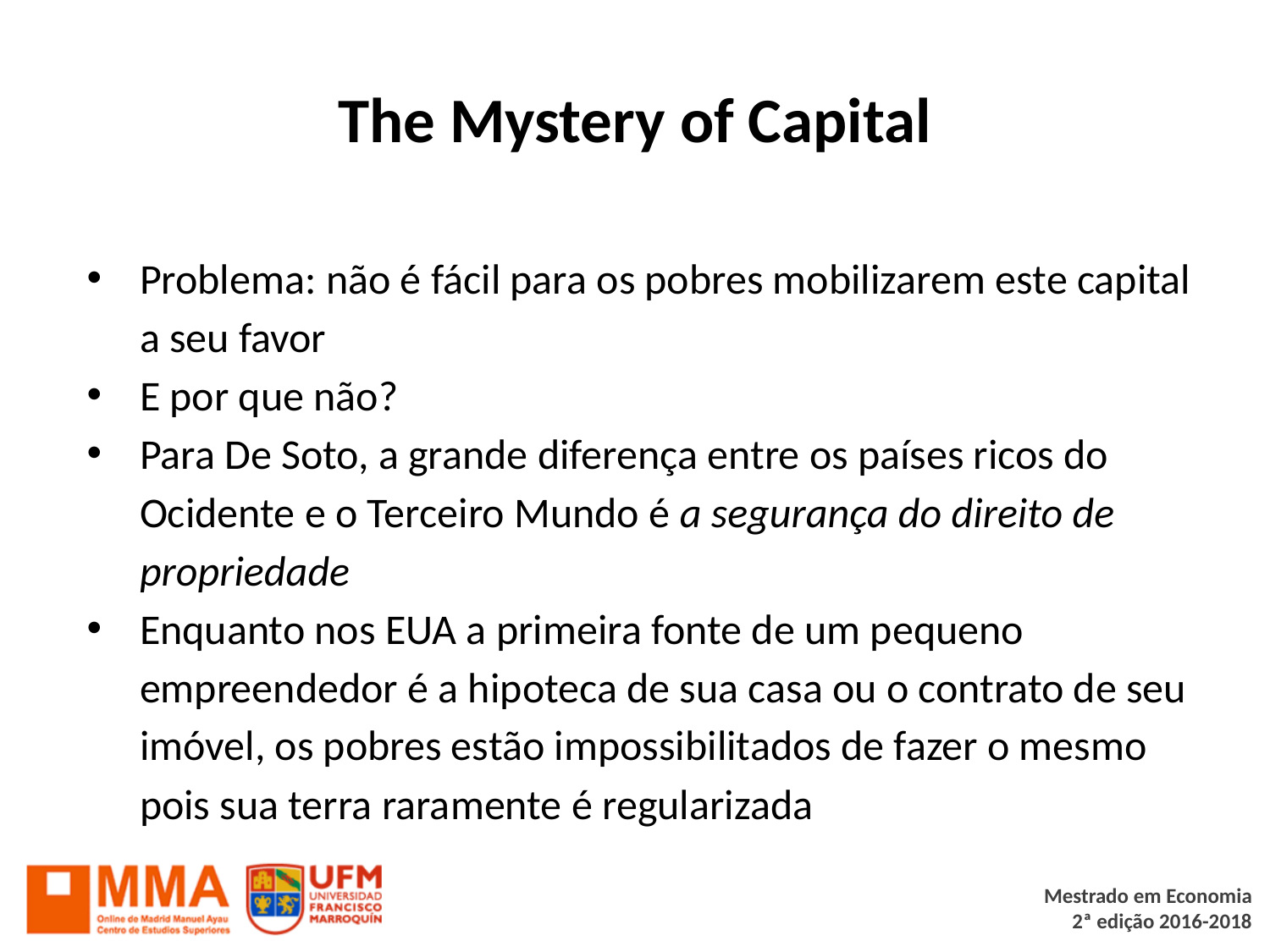

# The Mystery of Capital
Problema: não é fácil para os pobres mobilizarem este capital a seu favor
E por que não?
Para De Soto, a grande diferença entre os países ricos do Ocidente e o Terceiro Mundo é a segurança do direito de propriedade
Enquanto nos EUA a primeira fonte de um pequeno empreendedor é a hipoteca de sua casa ou o contrato de seu imóvel, os pobres estão impossibilitados de fazer o mesmo pois sua terra raramente é regularizada